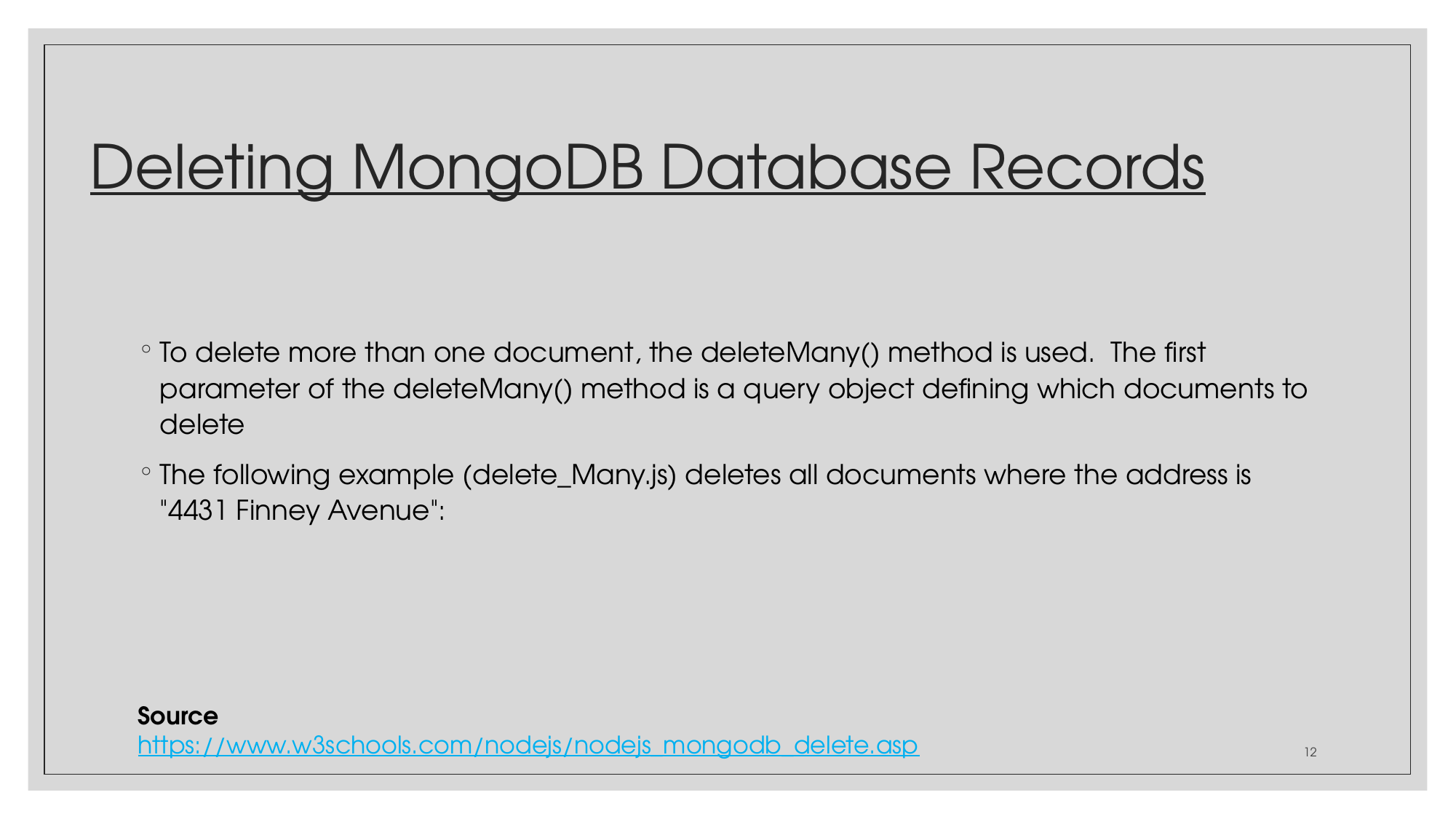

# Deleting MongoDB Database Records
To delete more than one document, the deleteMany() method is used.  The first parameter of the deleteMany() method is a query object defining which documents to delete
The following example (delete_Many.js) deletes all documents where the address is "4431 Finney Avenue":
Source
https://www.w3schools.com/nodejs/nodejs_mongodb_delete.asp
12